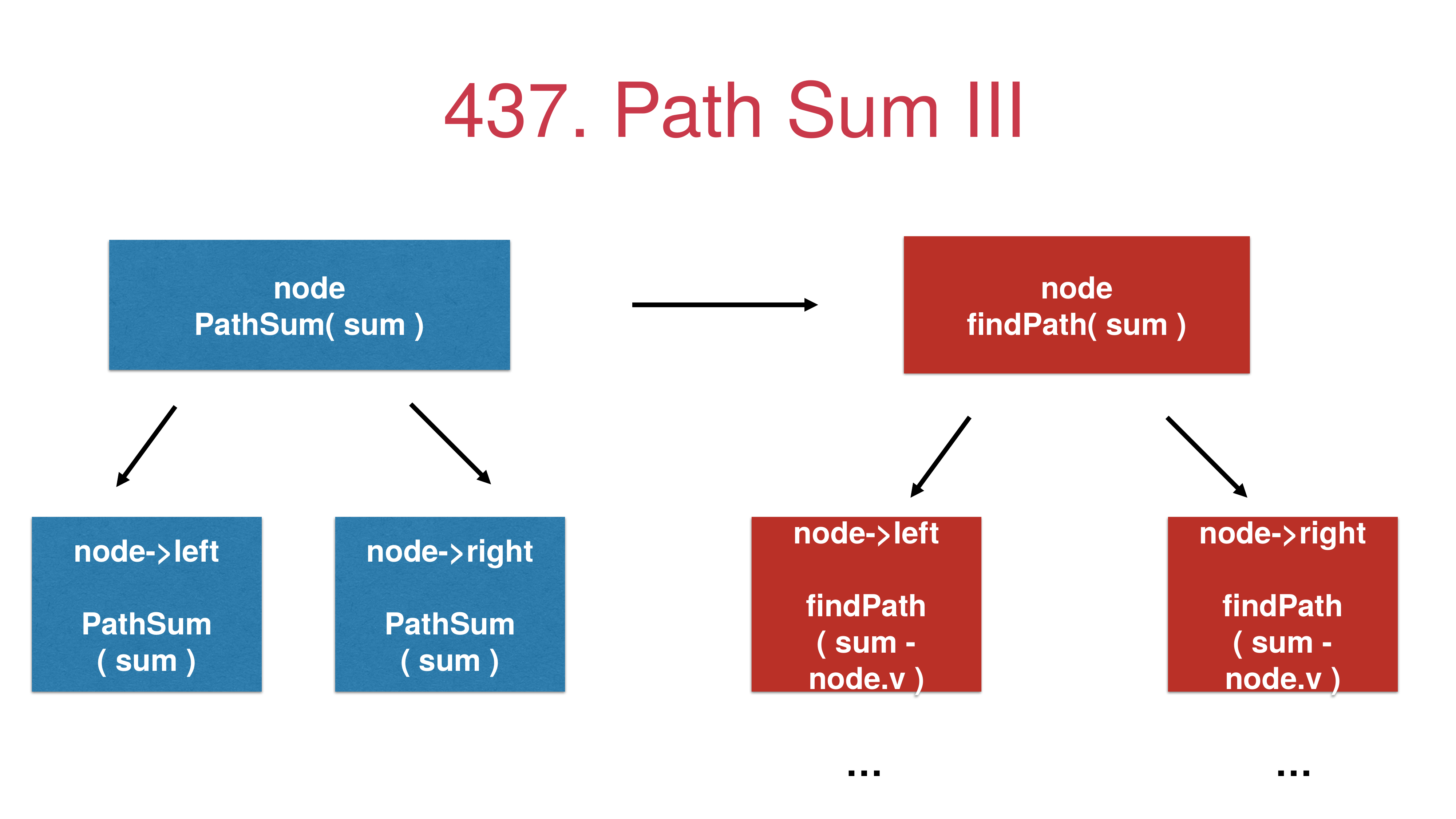

# 437. Path Sum III
node
findPath( sum )

node
PathSum( sum )

node->left

PathSum
( sum )
node->right

PathSum
( sum )

node->left

findPath
( sum - node.v )
node->right

findPath
( sum - node.v )
…
…